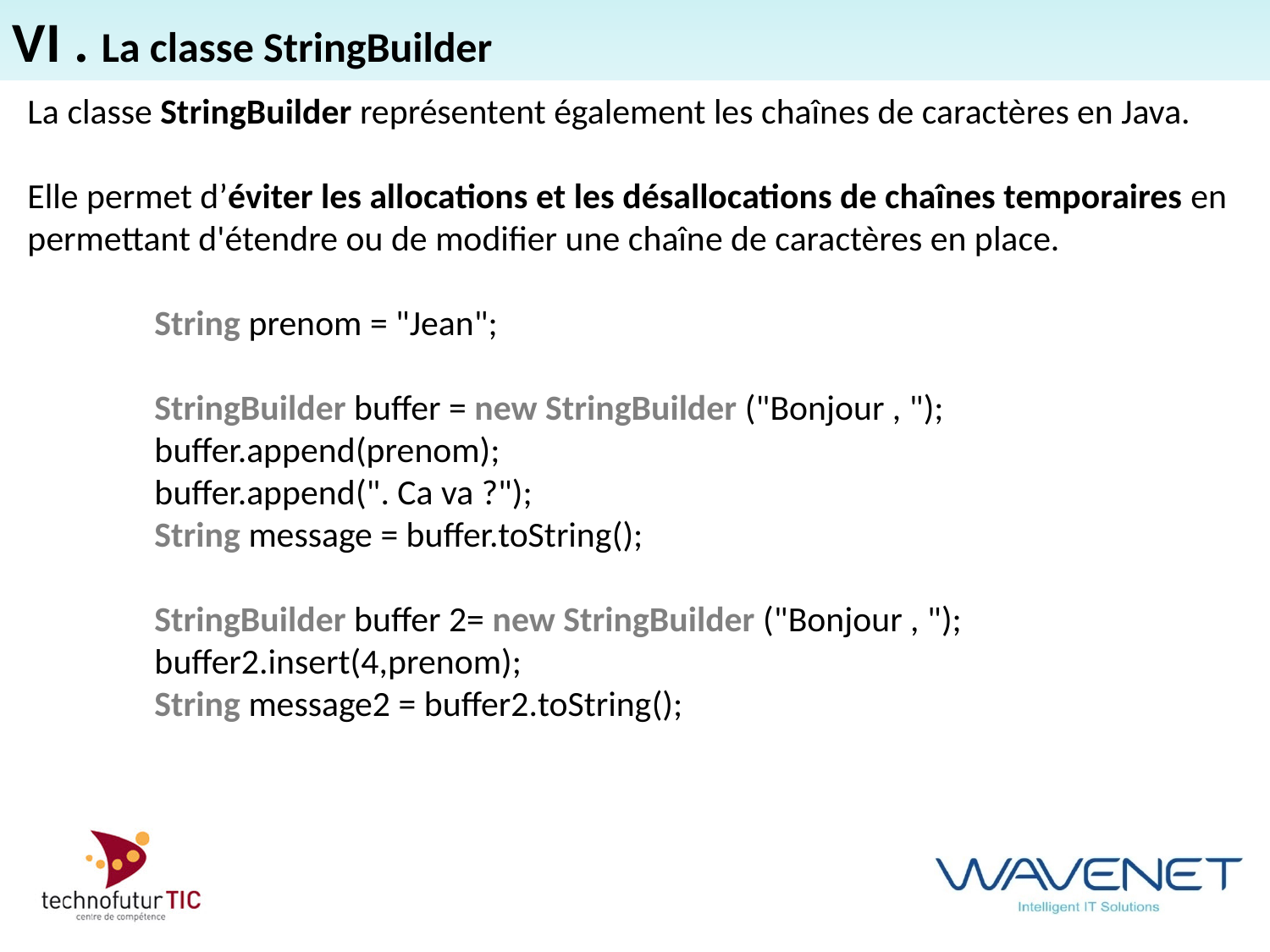

VI . La classe StringBuilder
La classe StringBuilder représentent également les chaînes de caractères en Java.

Elle permet d’éviter les allocations et les désallocations de chaînes temporaires en permettant d'étendre ou de modifier une chaîne de caractères en place.

	String prenom = "Jean";

StringBuilder buffer = new StringBuilder ("Bonjour , ");
buffer.append(prenom);
buffer.append(". Ca va ?");
String message = buffer.toString();

StringBuilder buffer 2= new StringBuilder ("Bonjour , ");
buffer2.insert(4,prenom);
String message2 = buffer2.toString();

#